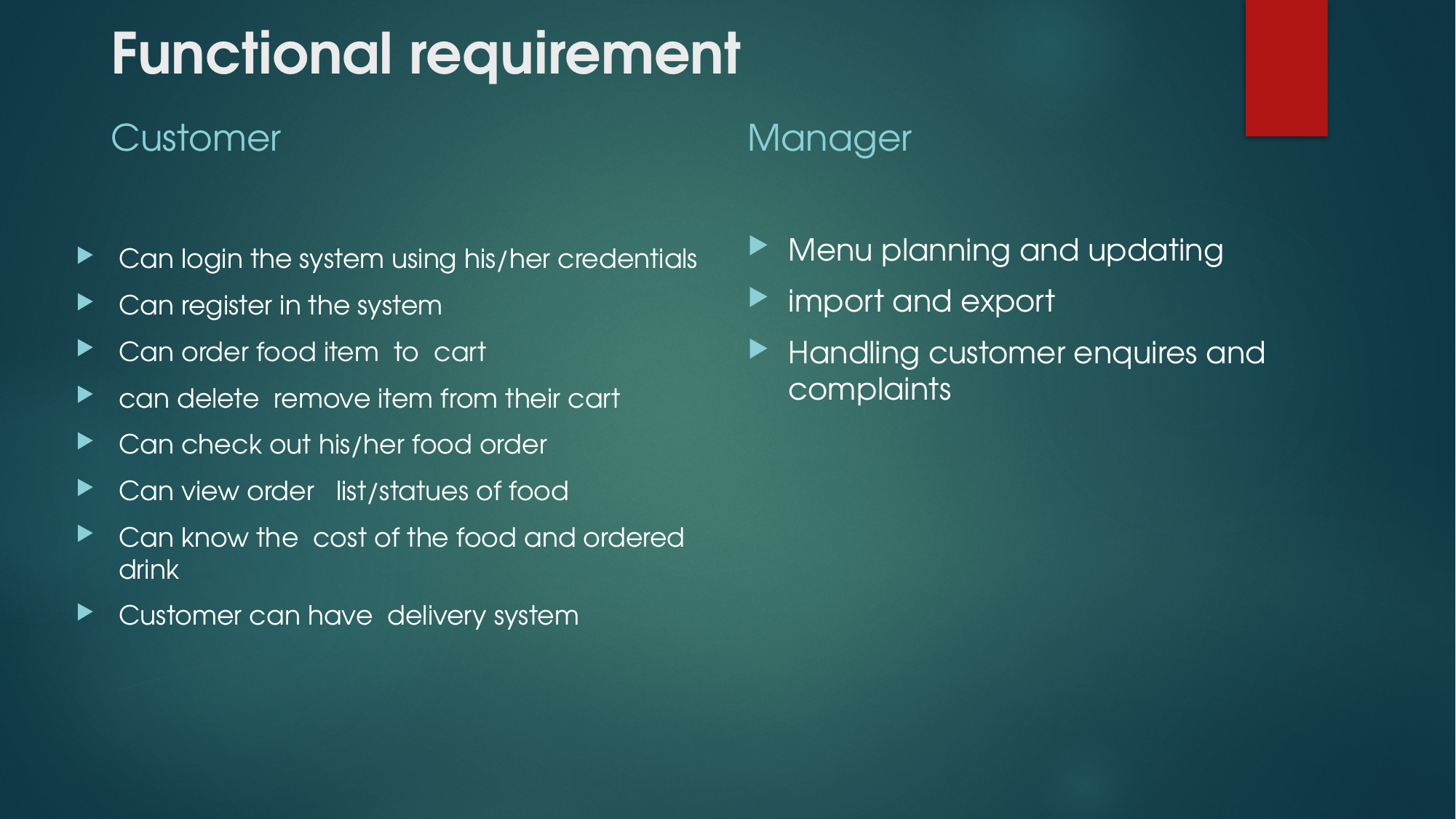

# Functional requirement
Customer
Manager
Menu planning and updating
import and export
Handling customer enquires and complaints

Can login the system using his/her credentials
Can register in the system
Can order food item  to  cart
can delete  remove item from their cart
Can check out his/her food order
Can view order   list/statues of food
Can know the  cost of the food and ordered drink
Customer can have  delivery system